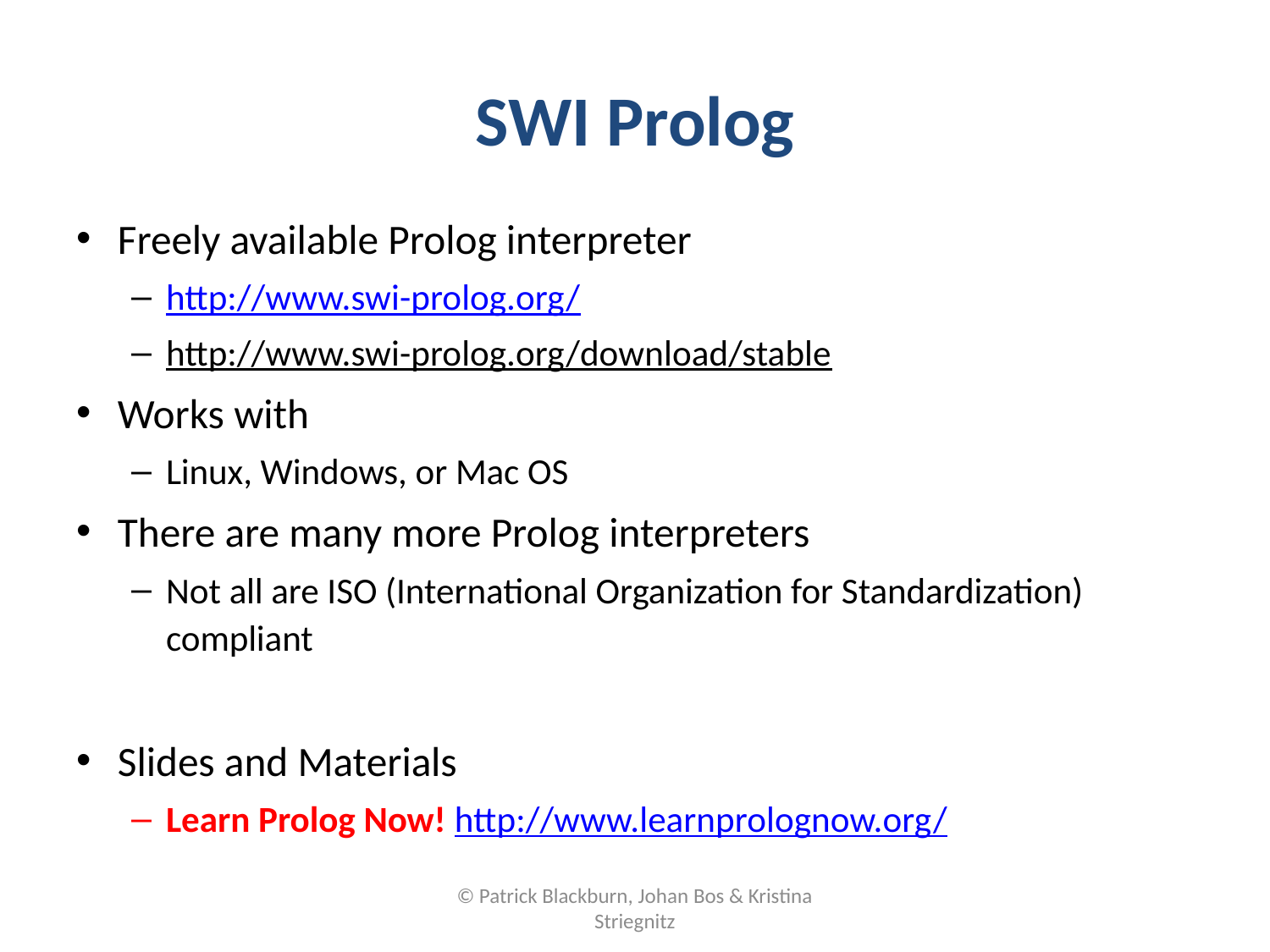

# SWI Prolog
Freely available Prolog interpreter
http://www.swi-prolog.org/
http://www.swi-prolog.org/download/stable
Works with
Linux, Windows, or Mac OS
There are many more Prolog interpreters
Not all are ISO (International Organization for Standardization) compliant

Slides and Materials
Learn Prolog Now! http://www.learnprolognow.org/
© Patrick Blackburn, Johan Bos & Kristina Striegnitz